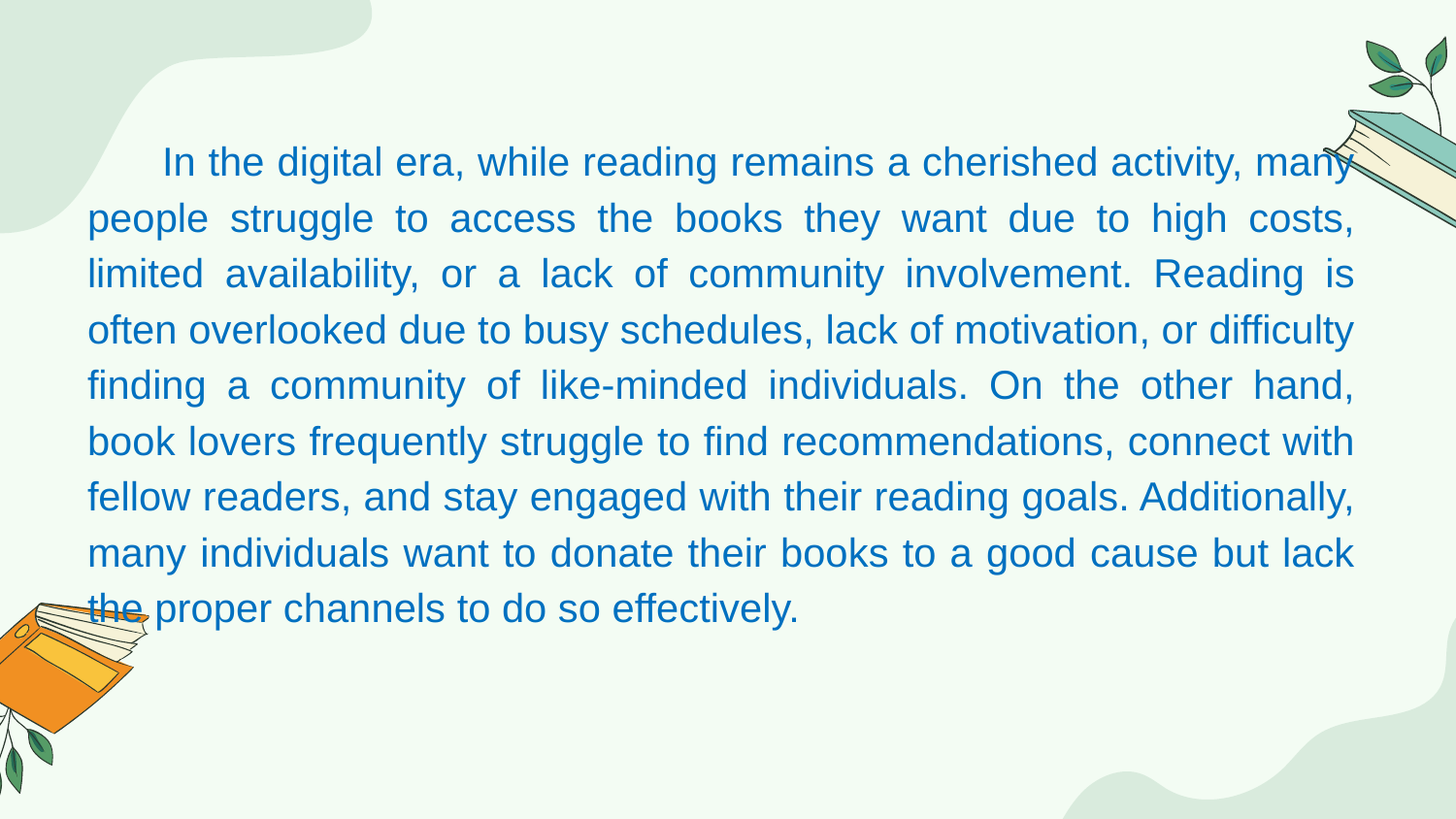

In the digital era, while reading remains a cherished activity, many people struggle to access the books they want due to high costs, limited availability, or a lack of community involvement. Reading is often overlooked due to busy schedules, lack of motivation, or difficulty finding a community of like-minded individuals. On the other hand, book lovers frequently struggle to find recommendations, connect with fellow readers, and stay engaged with their reading goals. Additionally, many individuals want to donate their books to a good cause but lack the proper channels to do so effectively.